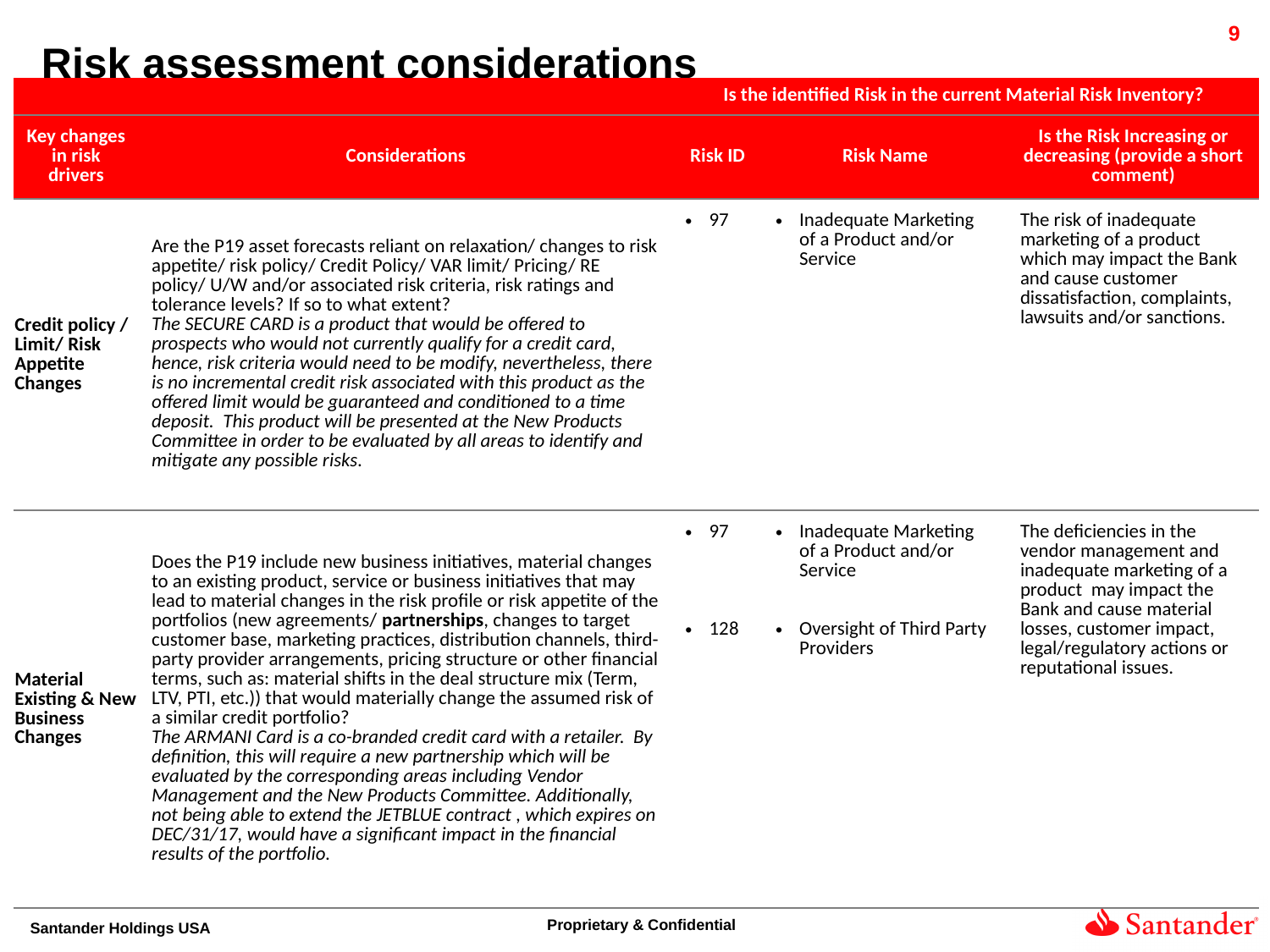

Risk assessment considerations
|  |  | Is the identified Risk in the current Material Risk Inventory? |  |  |
| --- | --- | --- | --- | --- |
| Key changes in risk drivers | Considerations | Risk ID | Risk Name | Is the Risk Increasing or decreasing (provide a short comment) |
| Credit policy / Limit/ Risk Appetite Changes | Are the P19 asset forecasts reliant on relaxation/ changes to risk appetite/ risk policy/ Credit Policy/ VAR limit/ Pricing/ RE policy/ U/W and/or associated risk criteria, risk ratings and tolerance levels? If so to what extent? The SECURE CARD is a product that would be offered to prospects who would not currently qualify for a credit card, hence, risk criteria would need to be modify, nevertheless, there is no incremental credit risk associated with this product as the offered limit would be guaranteed and conditioned to a time deposit. This product will be presented at the New Products Committee in order to be evaluated by all areas to identify and mitigate any possible risks. | 97 | Inadequate Marketing of a Product and/or Service | The risk of inadequate marketing of a product which may impact the Bank and cause customer dissatisfaction, complaints, lawsuits and/or sanctions. |
| Material Existing & New Business Changes | Does the P19 include new business initiatives, material changes to an existing product, service or business initiatives that may lead to material changes in the risk profile or risk appetite of the portfolios (new agreements/ partnerships, changes to target customer base, marketing practices, distribution channels, third-party provider arrangements, pricing structure or other financial terms, such as: material shifts in the deal structure mix (Term, LTV, PTI, etc.)) that would materially change the assumed risk of a similar credit portfolio? The ARMANI Card is a co-branded credit card with a retailer. By definition, this will require a new partnership which will be evaluated by the corresponding areas including Vendor Management and the New Products Committee. Additionally, not being able to extend the JETBLUE contract , which expires on DEC/31/17, would have a significant impact in the financial results of the portfolio. | 97 128 | Inadequate Marketing of a Product and/or Service Oversight of Third Party Providers | The deficiencies in the vendor management and inadequate marketing of a product may impact the Bank and cause material losses, customer impact, legal/regulatory actions or reputational issues. |